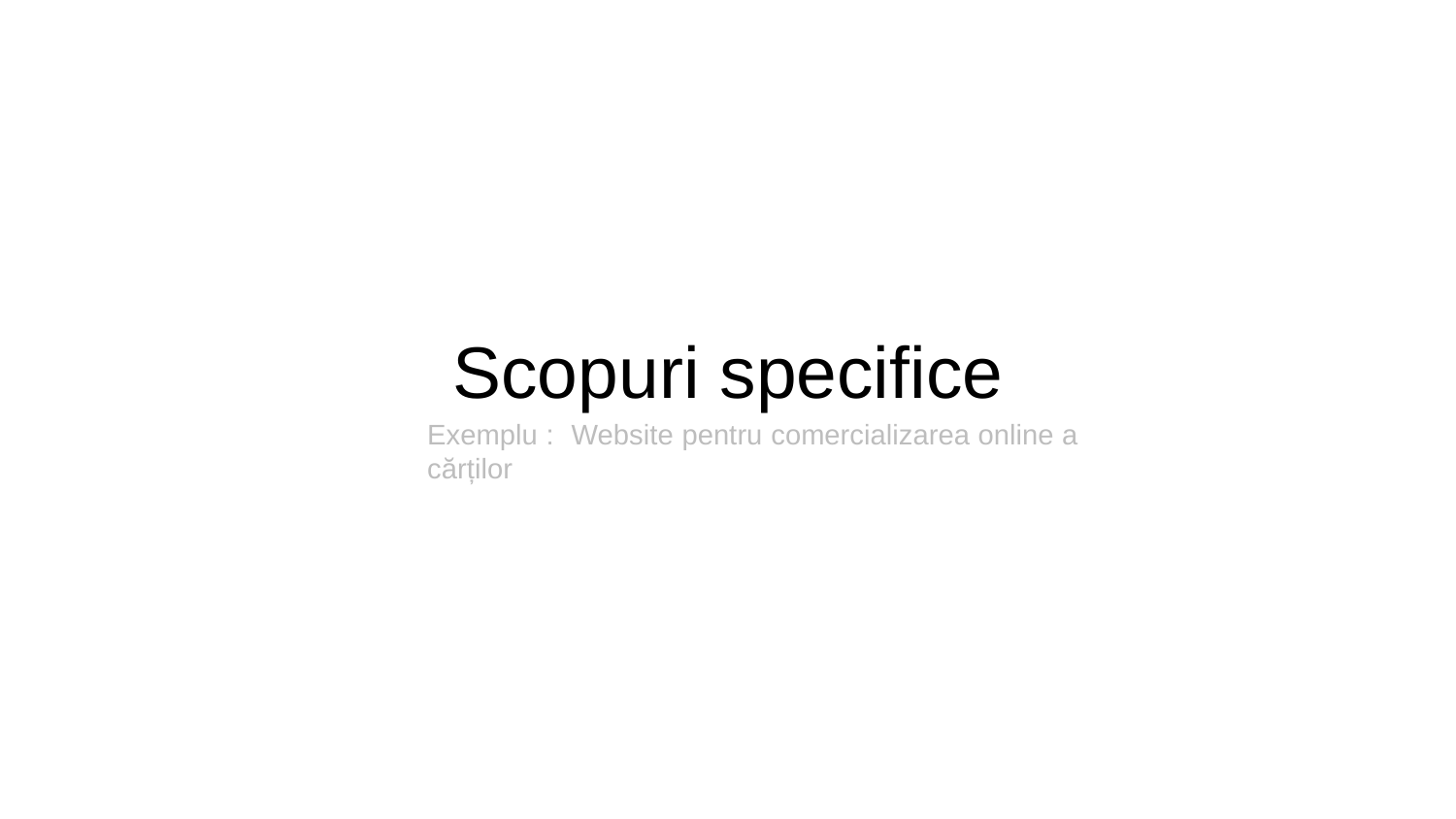

# Scopuri specifice
Exemplu :  Website pentru comercializarea online a cărților